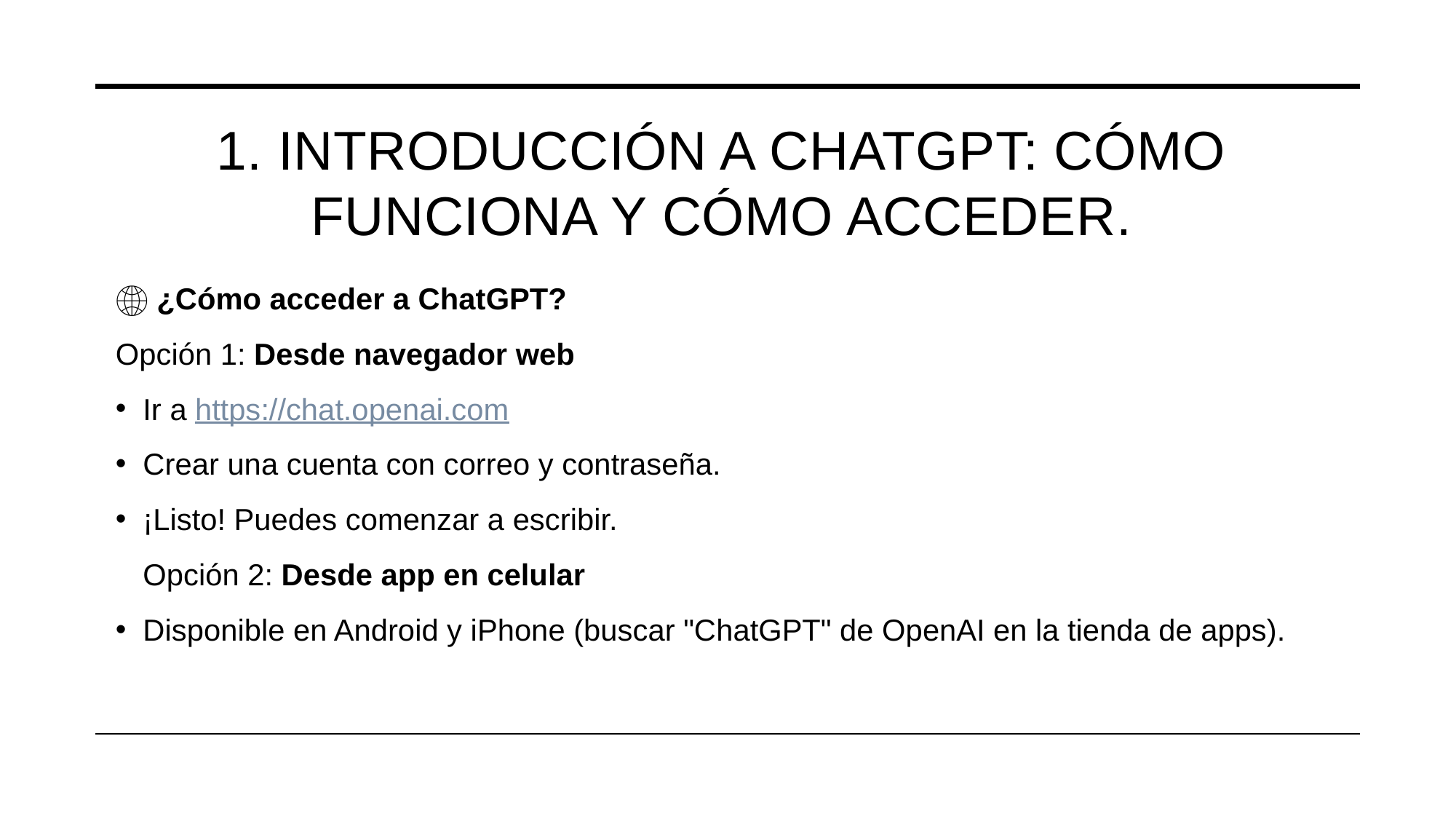

# 1. Introducción a ChatGPT: cómo funciona y cómo acceder.

🌐 ¿Cómo acceder a ChatGPT?
Opción 1: Desde navegador web
Ir a https://chat.openai.com
Crear una cuenta con correo y contraseña.
¡Listo! Puedes comenzar a escribir.
Opción 2: Desde app en celular
Disponible en Android y iPhone (buscar "ChatGPT" de OpenAI en la tienda de apps).